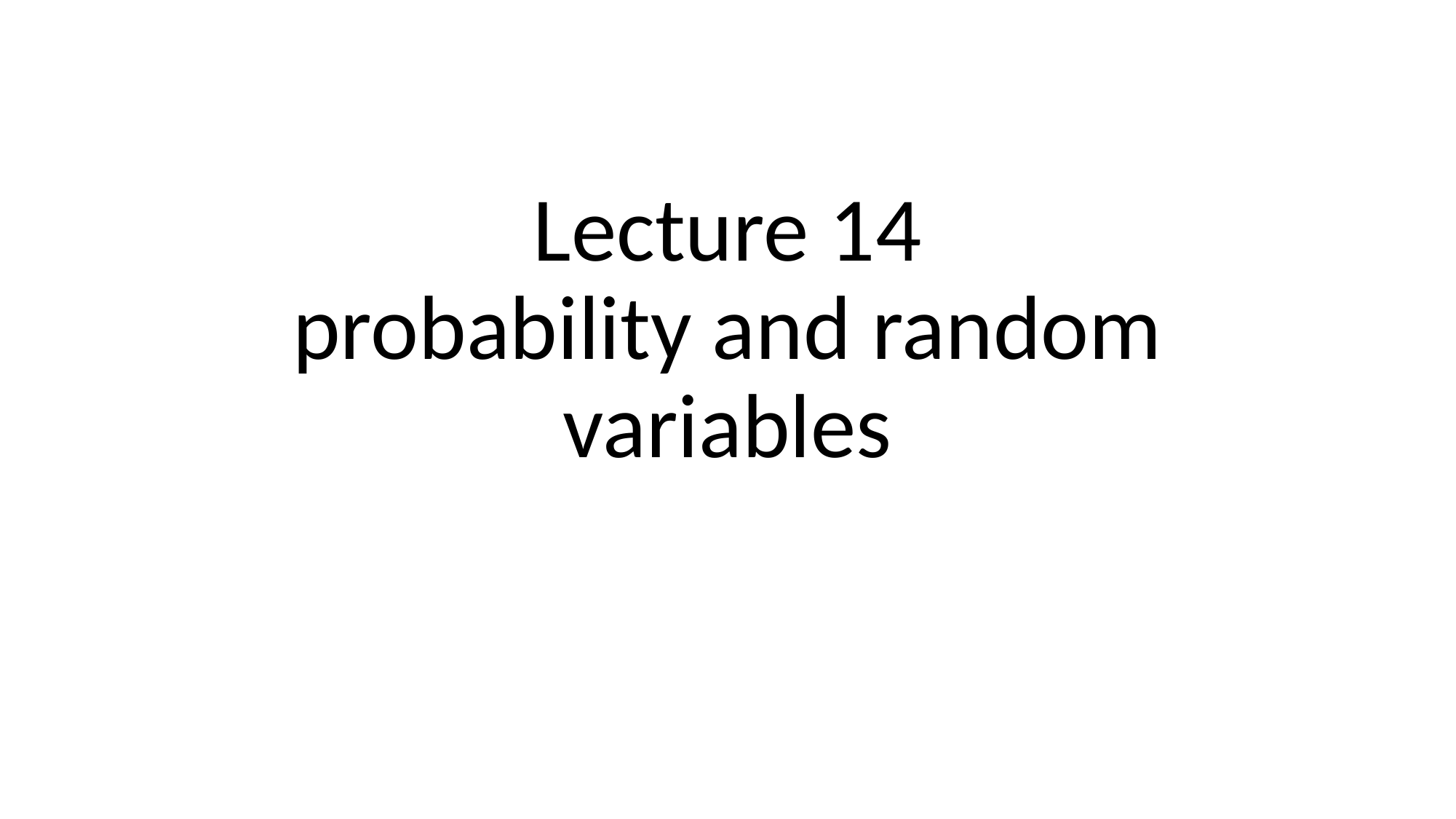

# Lecture 14 probability and random variables